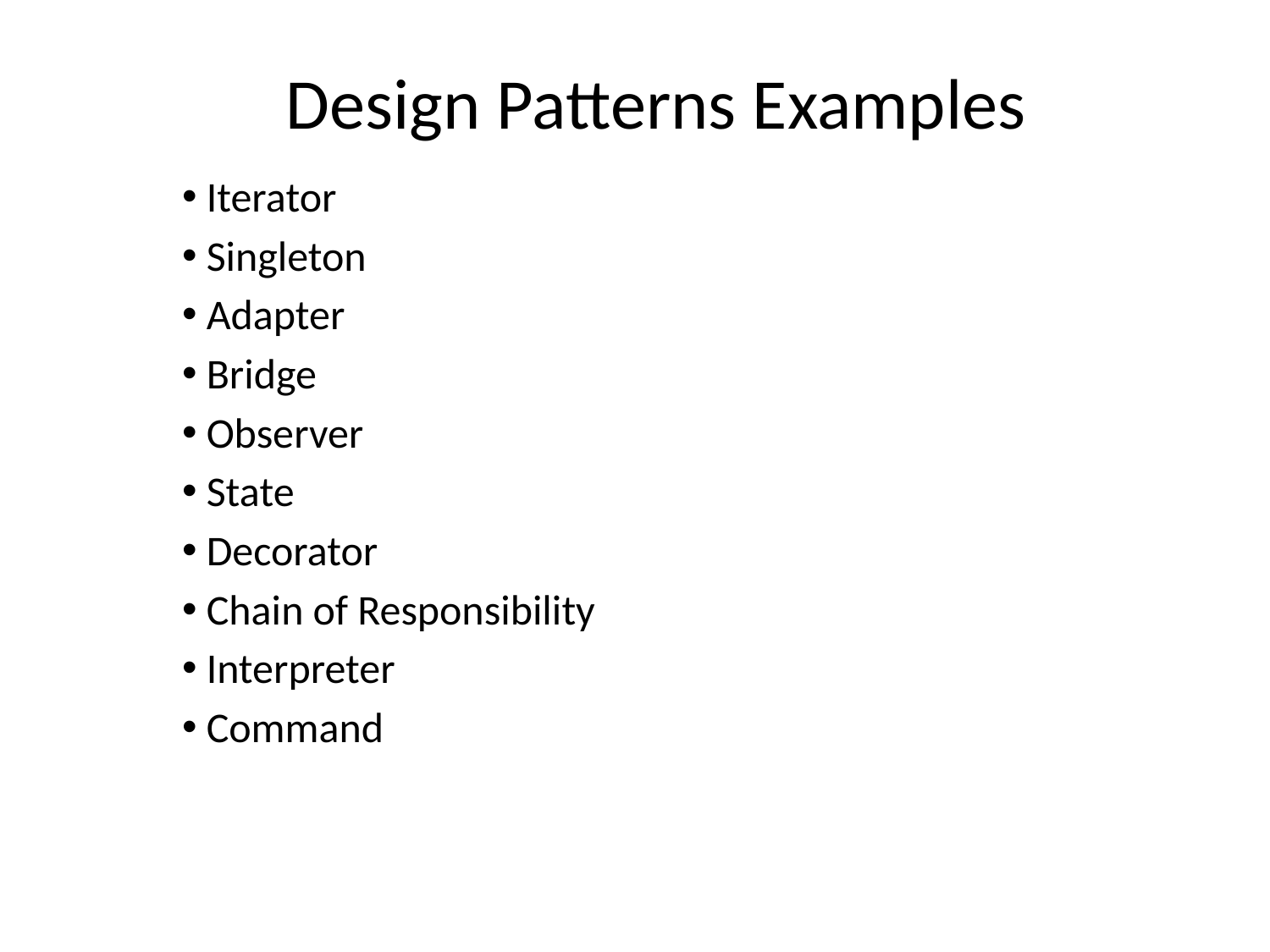

# Design Patterns Examples
 Iterator
 Singleton
 Adapter
 Bridge
 Observer
 State
 Decorator
 Chain of Responsibility
 Interpreter
 Command